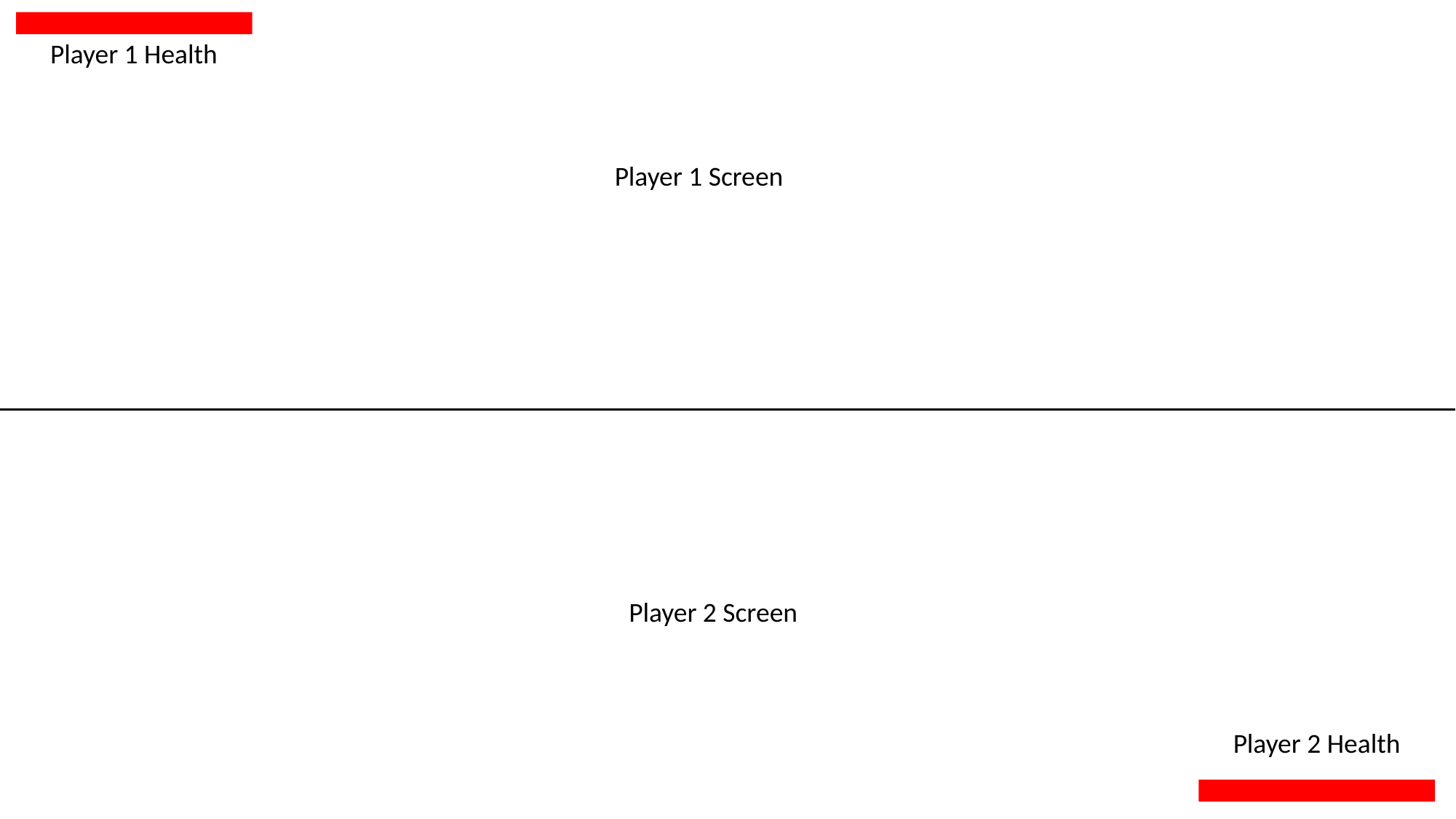

Player 1 Health
Player 1 Screen
Player 2 Screen
Player 2 Health